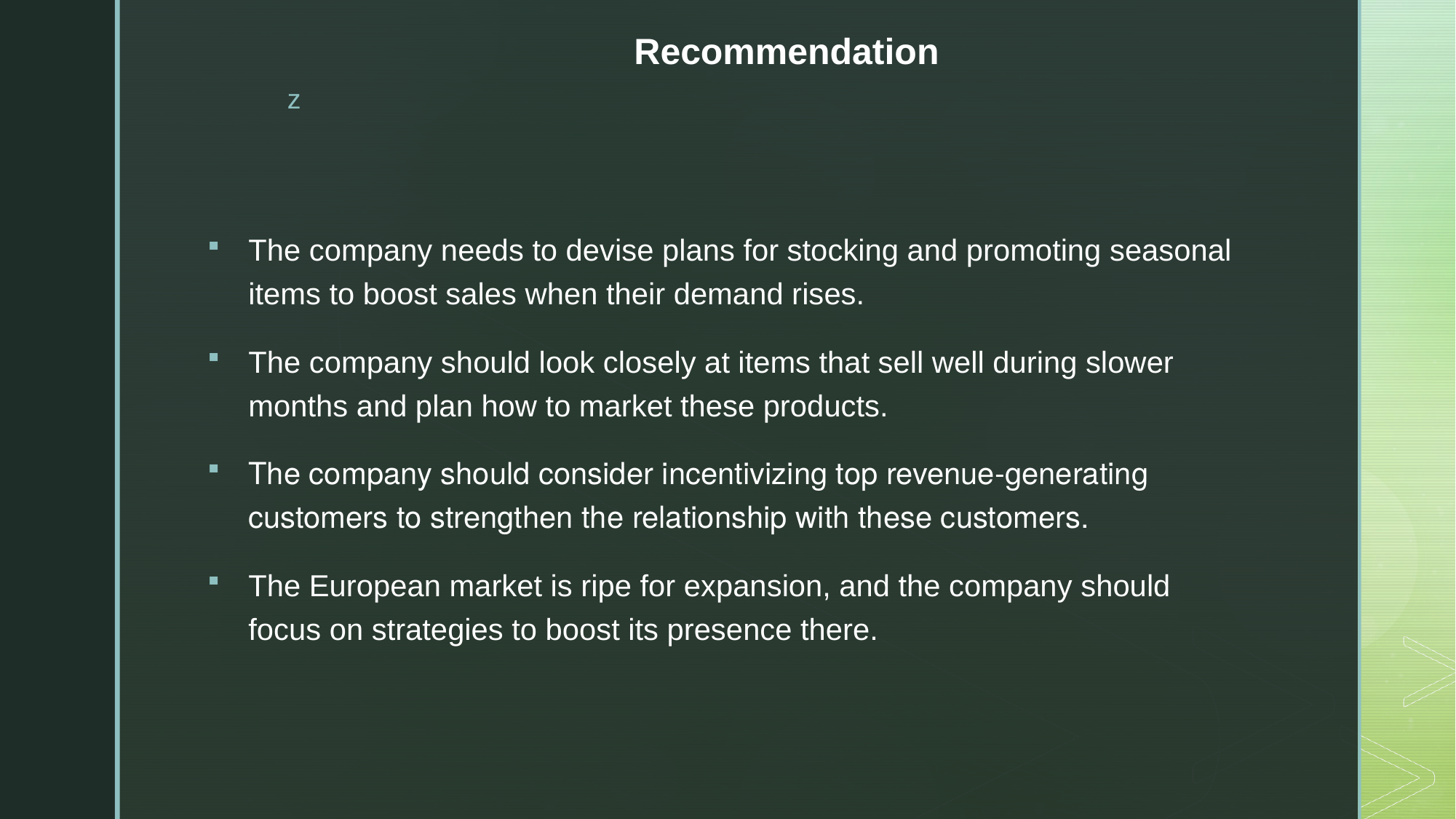

# Recommendation
The company needs to devise plans for stocking and promoting seasonal items to boost sales when their demand rises.
The company should look closely at items that sell well during slower months and plan how to market these products.
﻿﻿The company should consider incentivizing top revenue-generating customers to strengthen the relationship with these customers.
The European market is ripe for expansion, and the company should focus on strategies to boost its presence there.